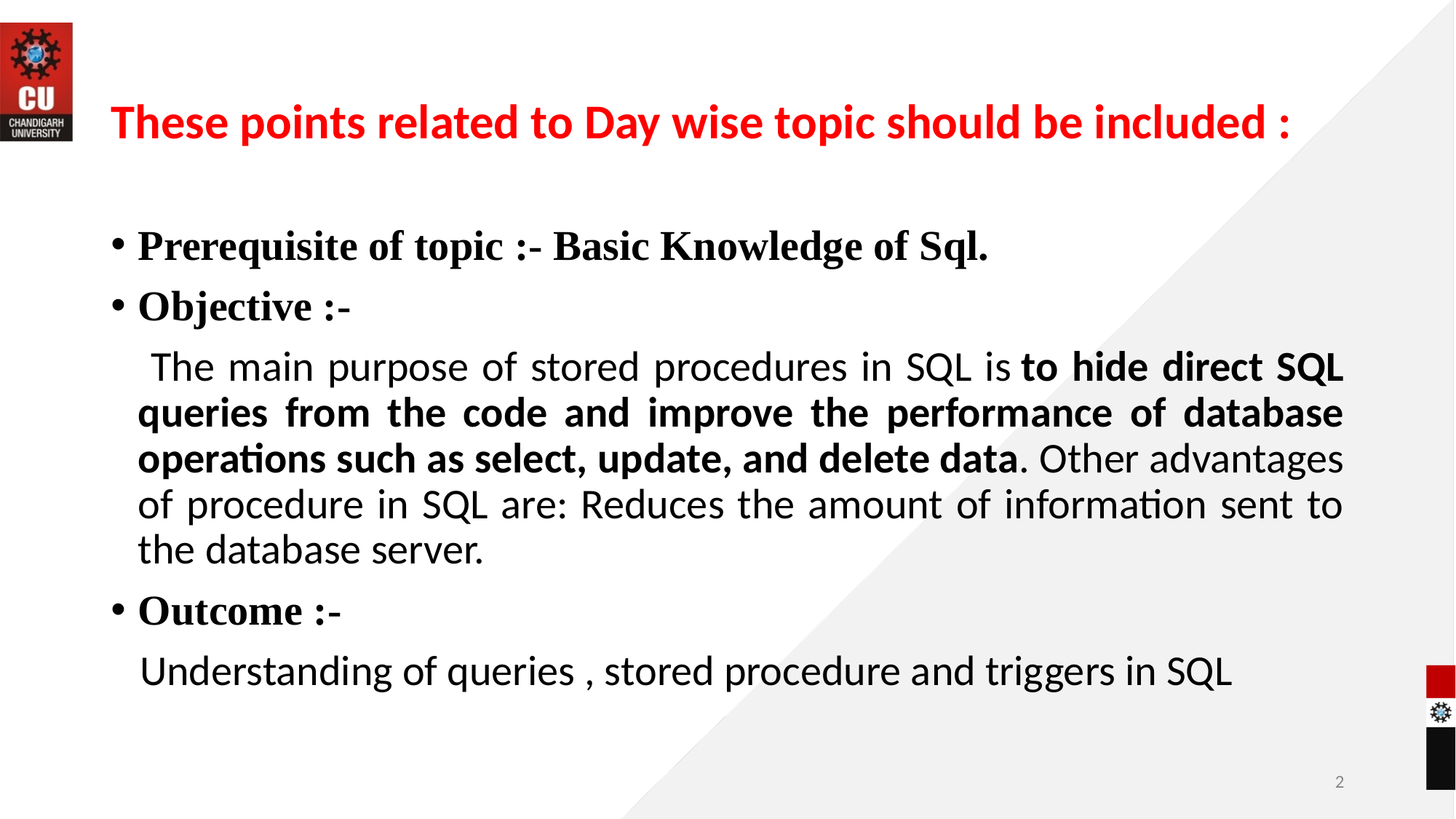

# These points related to Day wise topic should be included :
Prerequisite of topic :- Basic Knowledge of Sql.
Objective :-
   The main purpose of stored procedures in SQL is to hide direct SQL queries from the code and improve the performance of database operations such as select, update, and delete data. Other advantages of procedure in SQL are: Reduces the amount of information sent to the database server.
Outcome :-
   Understanding of queries , stored procedure and triggers in SQL

2